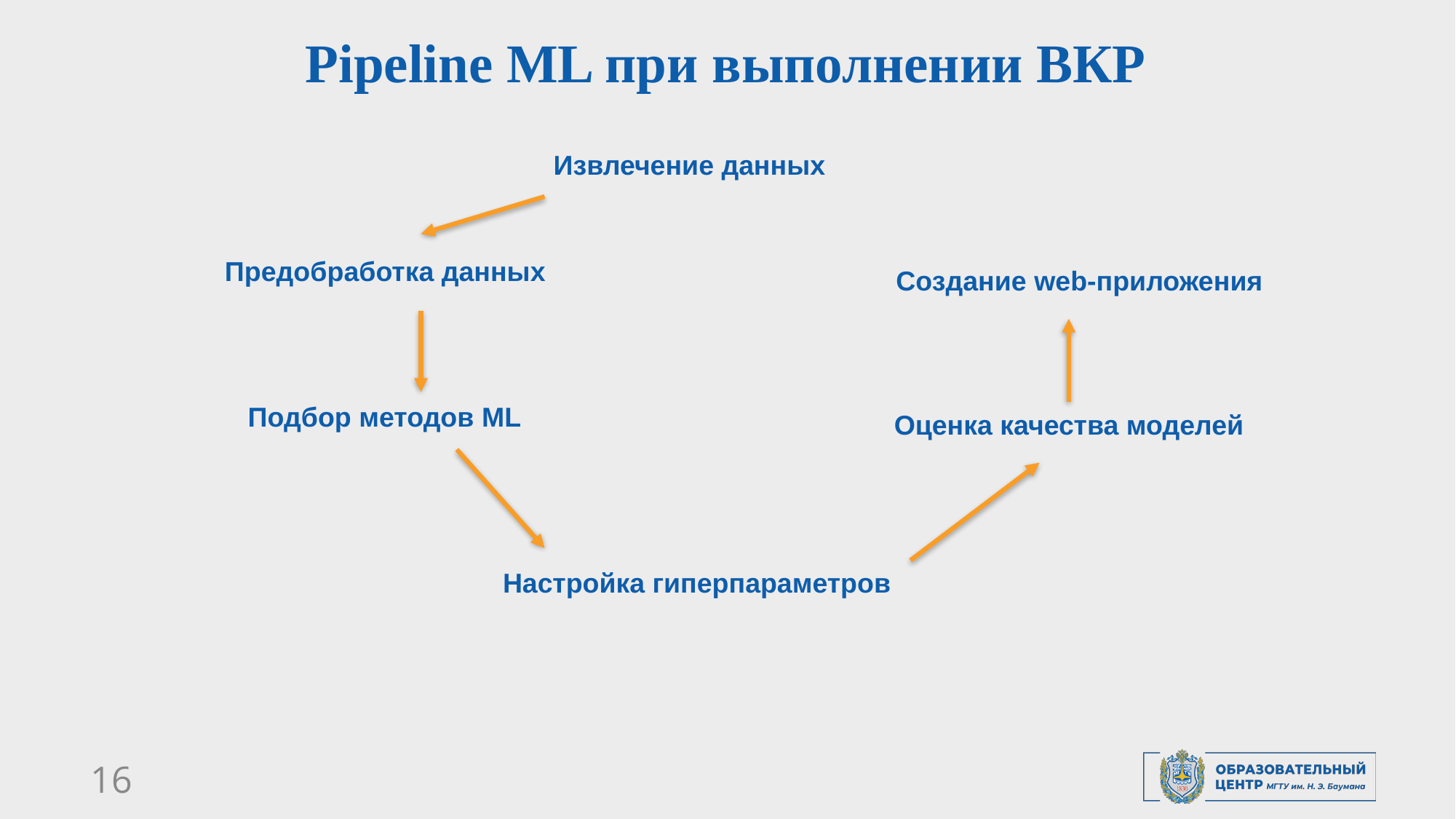

# Pipeline ML при выполнении ВКР
Извлечение данных
Предобработка данных
Создание web-приложения
Подбор методов ML
Оценка качества моделей
Настройка гиперпараметров
16